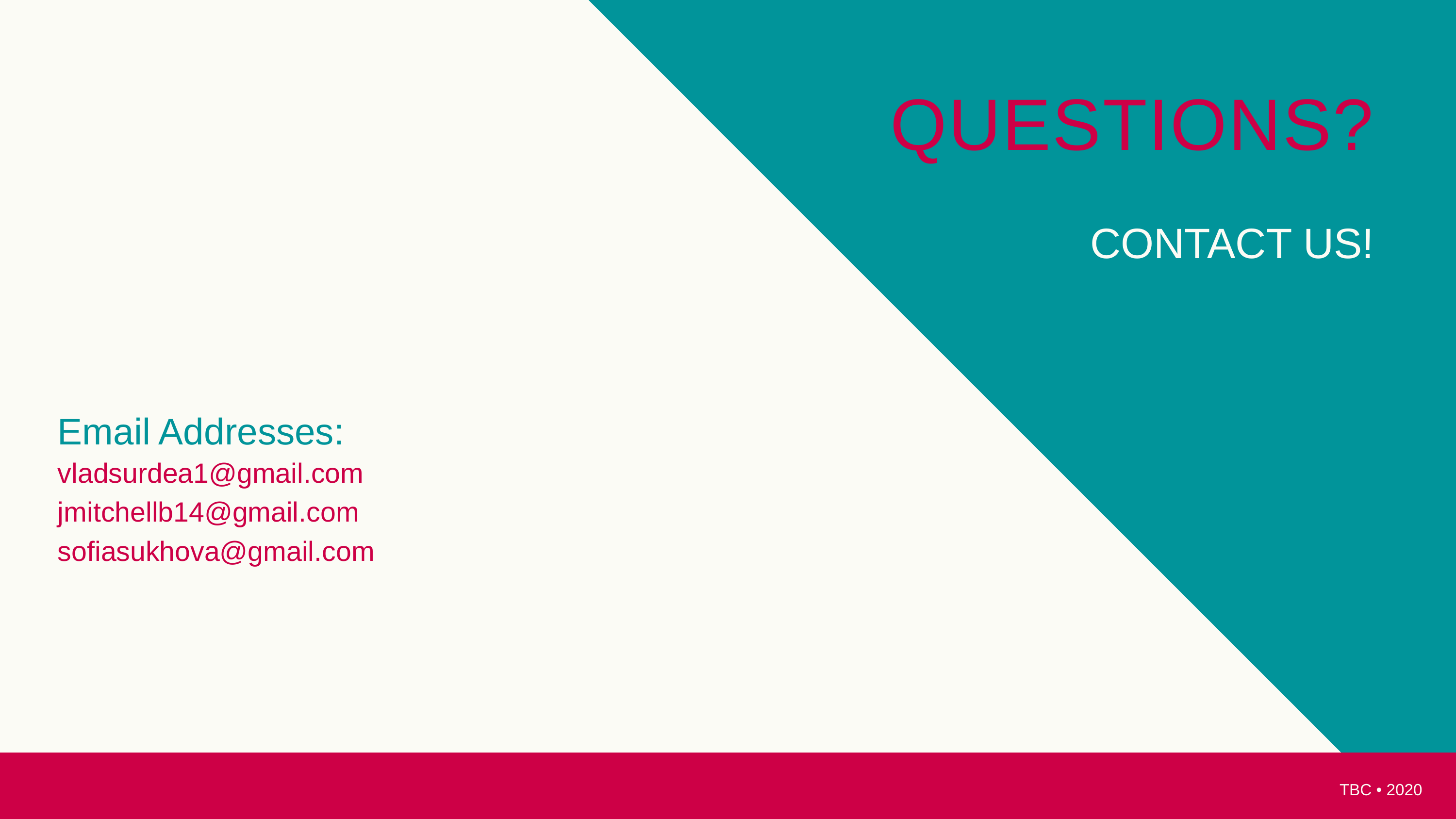

QUESTIONS?

CONTACT US!

Email Addresses:
vladsurdea1@gmail.com
jmitchellb14@gmail.com
sofiasukhova@gmail.com

TBC • 2020